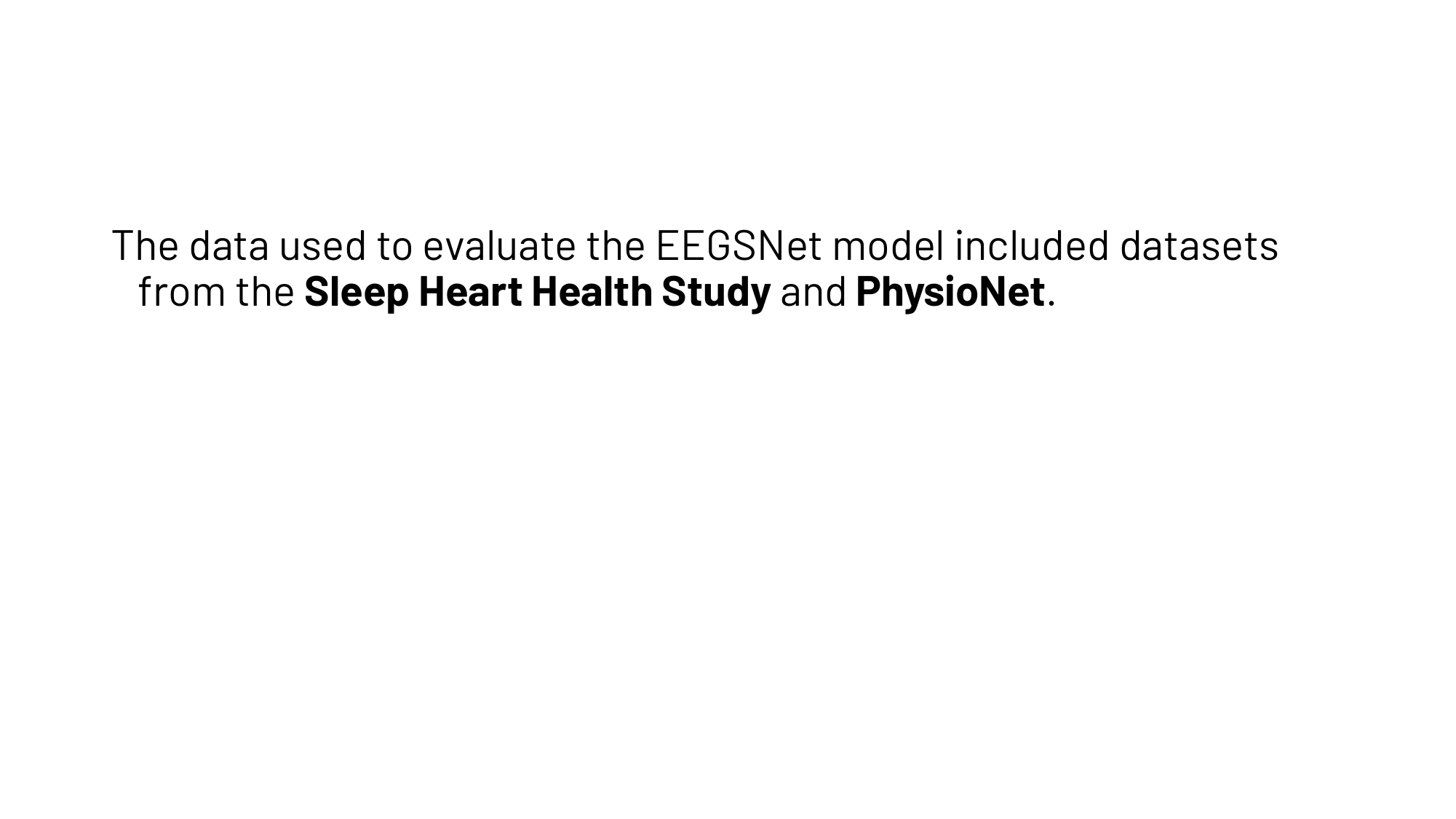

#
The data used to evaluate the EEGSNet model included datasets from the Sleep Heart Health Study and PhysioNet.